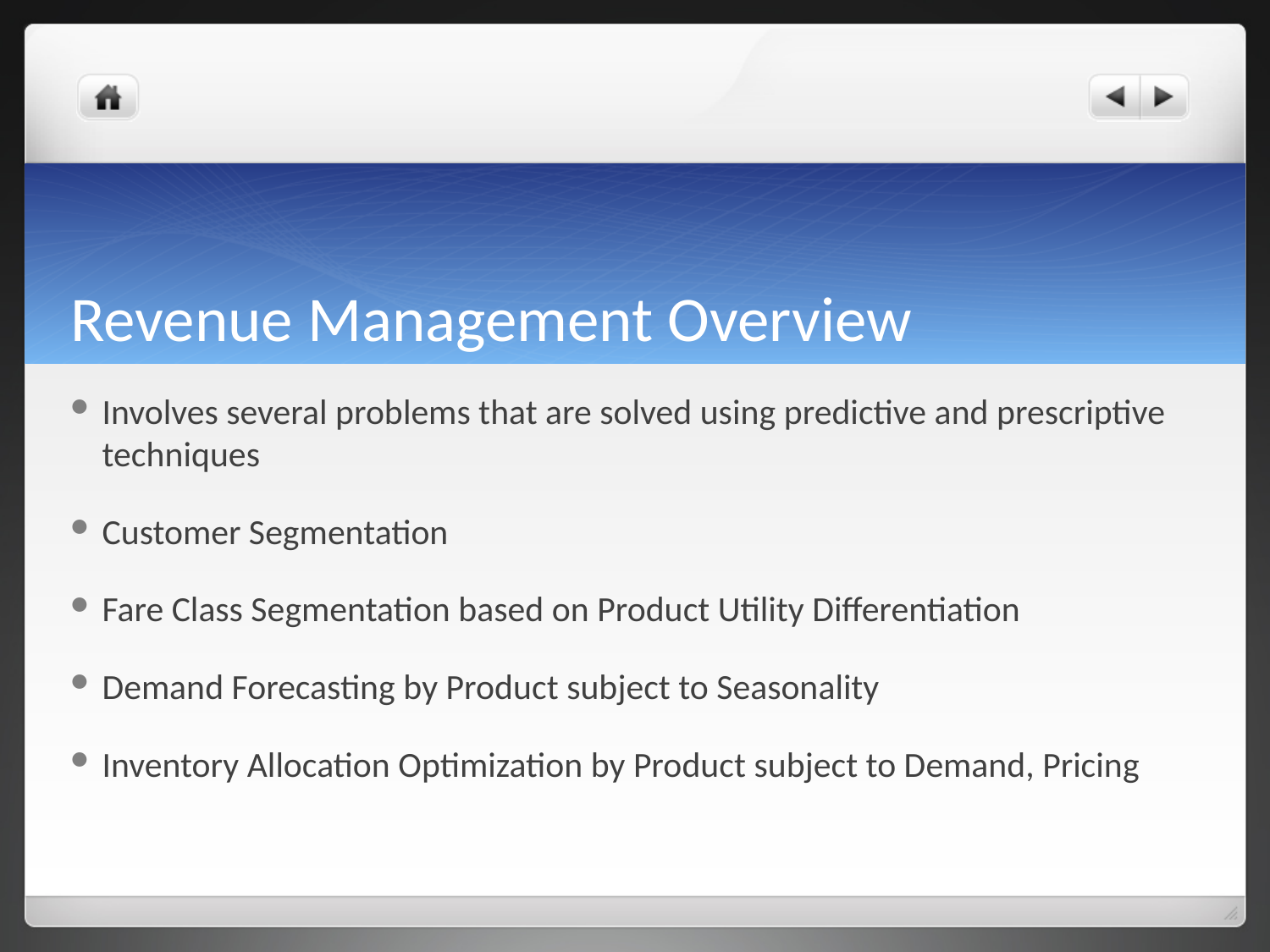

# Revenue Management Overview
Involves several problems that are solved using predictive and prescriptive techniques
Customer Segmentation
Fare Class Segmentation based on Product Utility Differentiation
Demand Forecasting by Product subject to Seasonality
Inventory Allocation Optimization by Product subject to Demand, Pricing